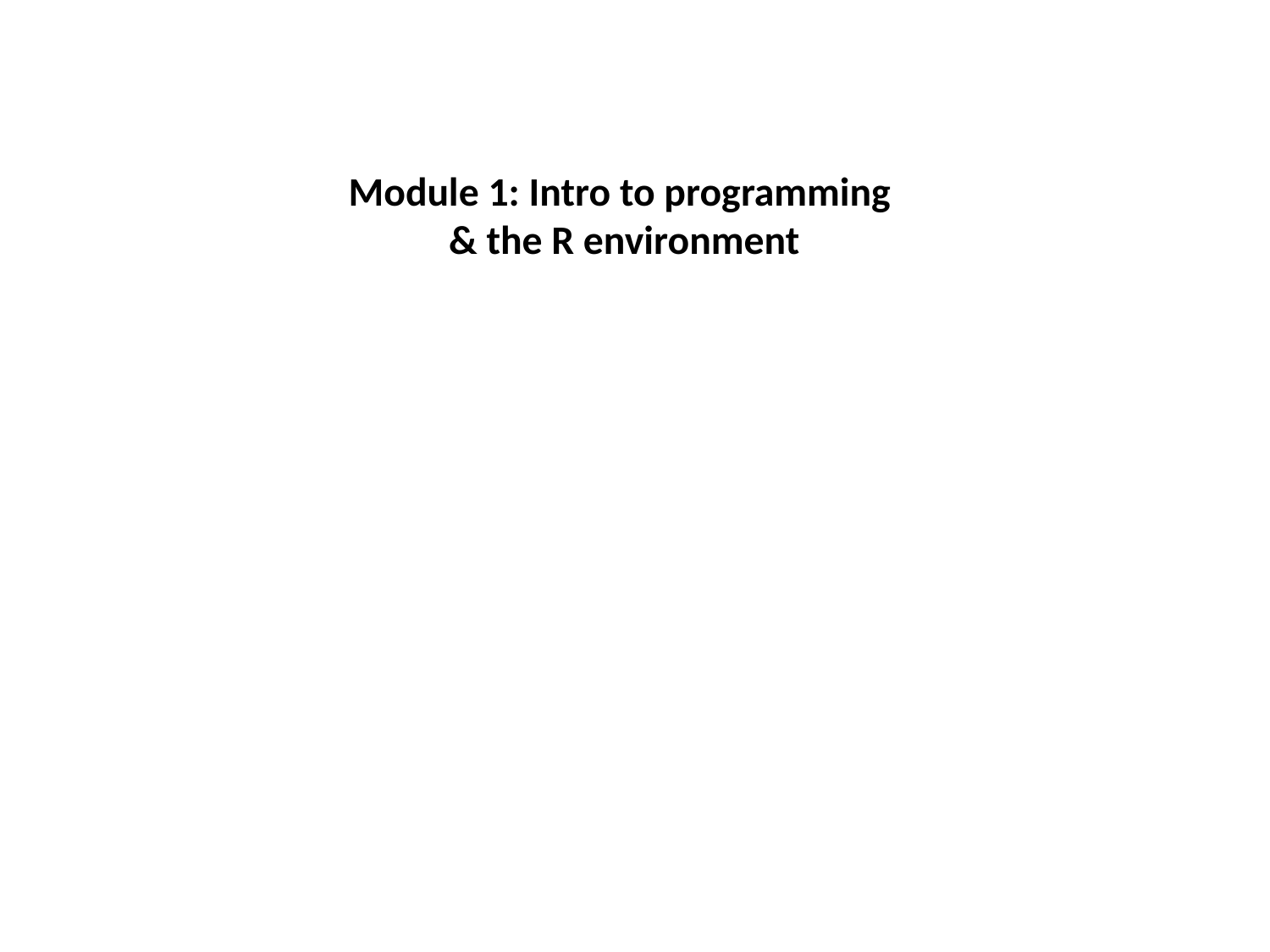

# Module 1: Intro to programming & the R environment